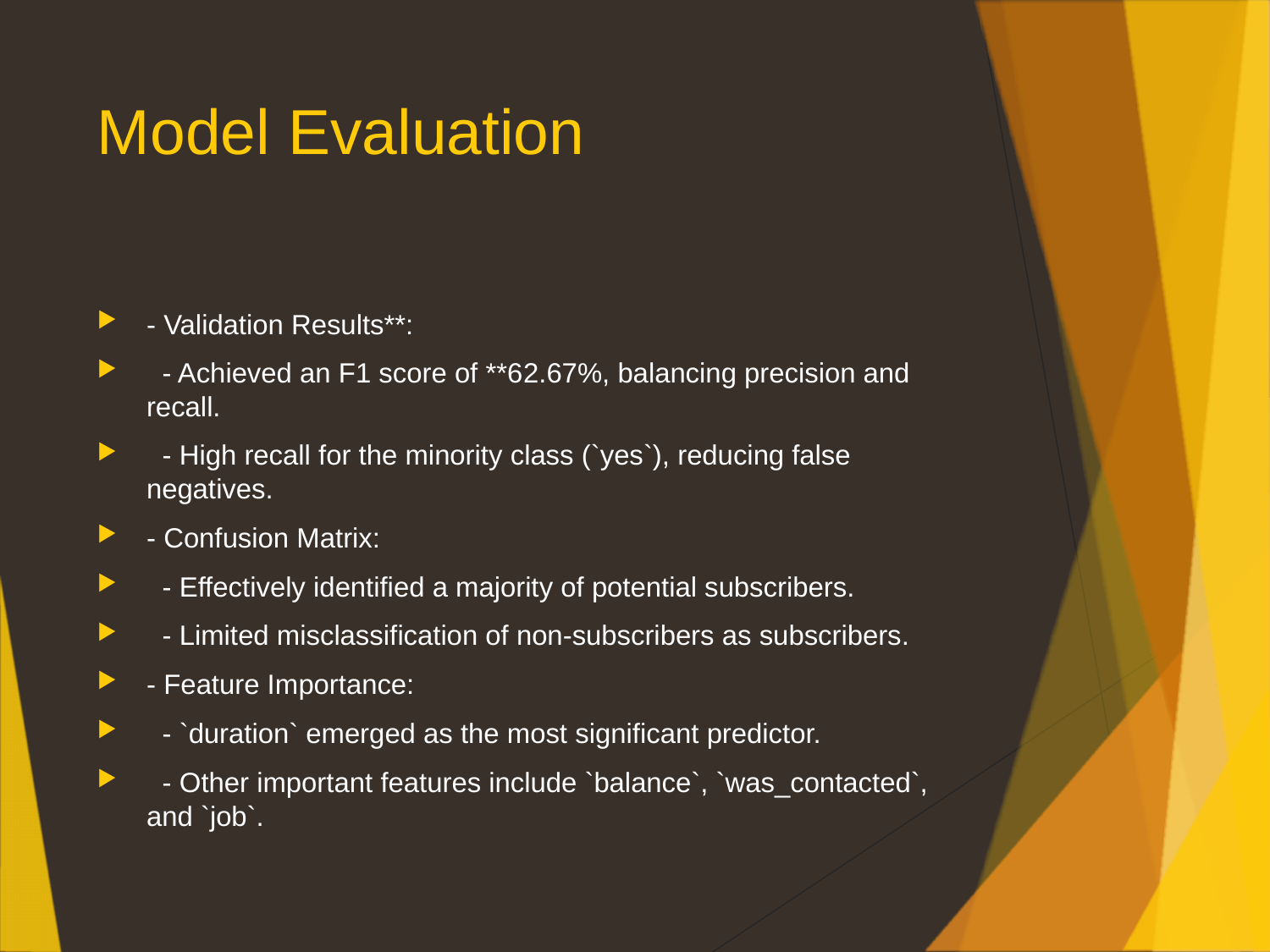

# Model Evaluation
- Validation Results**:
  - Achieved an F1 score of **62.67%, balancing precision and recall.
  - High recall for the minority class (`yes`), reducing false negatives.
- Confusion Matrix:
  - Effectively identified a majority of potential subscribers.
  - Limited misclassification of non-subscribers as subscribers.
- Feature Importance:
  - `duration` emerged as the most significant predictor.
  - Other important features include `balance`, `was_contacted`, and `job`.